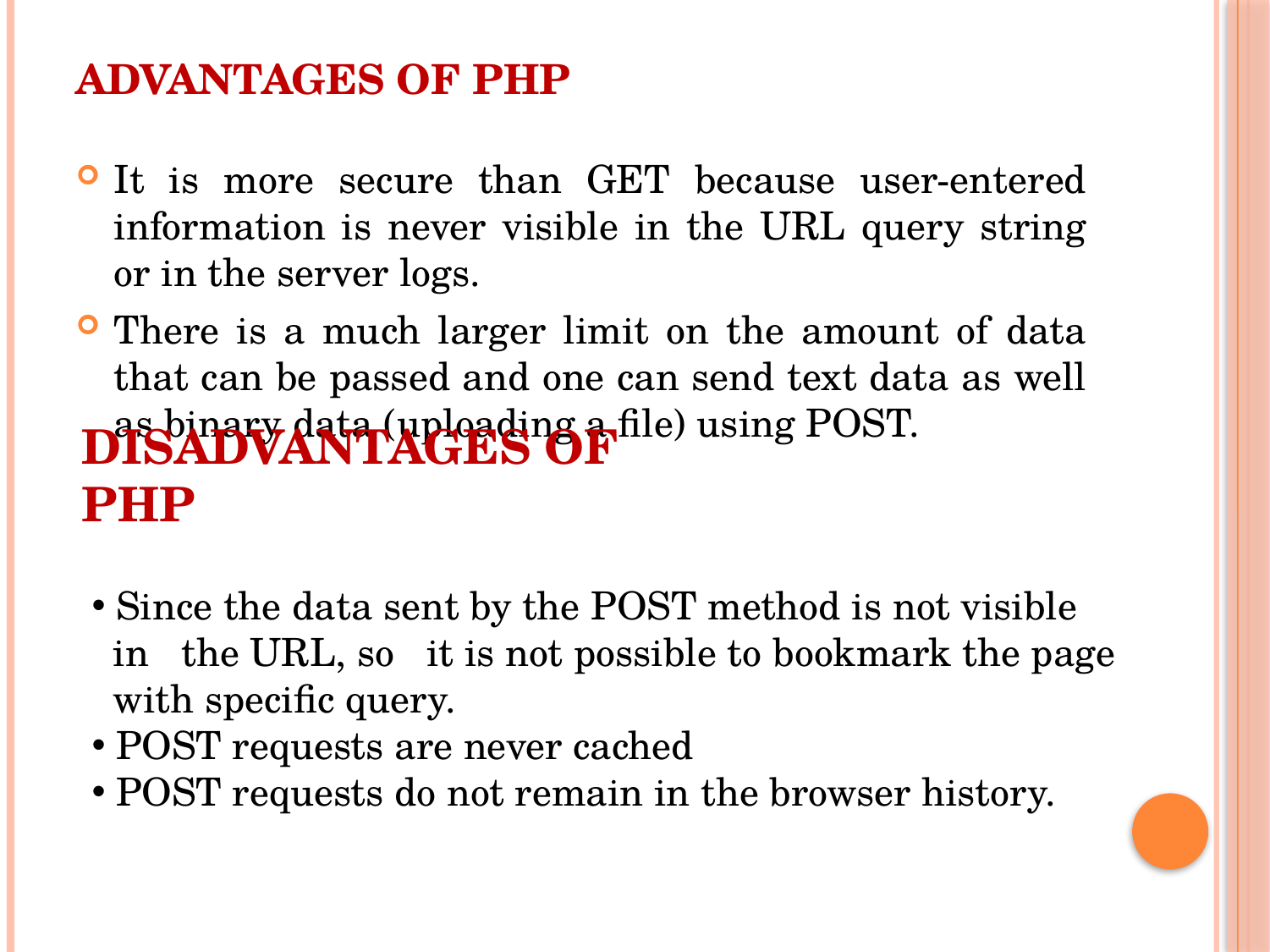

# Advantages of php
It is more secure than GET because user-entered information is never visible in the URL query string or in the server logs.
There is a much larger limit on the amount of data that can be passed and one can send text data as well as binary data (uploading a file) using POST.

disadvantages of php
 Since the data sent by the POST method is not visible
  in   the URL, so   it is not possible to bookmark the page
  with specific query.
 POST requests are never cached
 POST requests do not remain in the browser history.